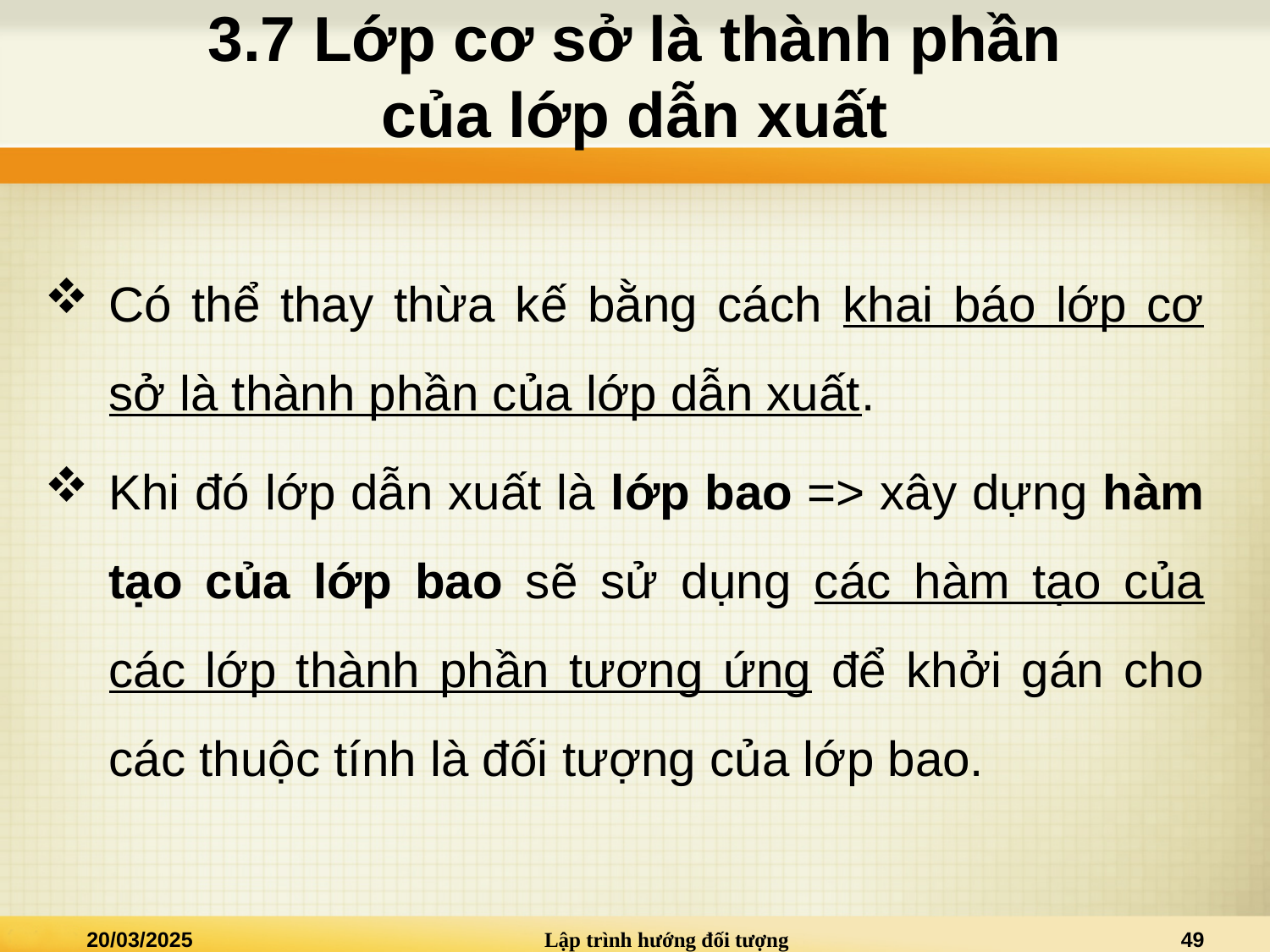

# 3.7 Lớp cơ sở là thành phần của lớp dẫn xuất
Có thể thay thừa kế bằng cách khai báo lớp cơ sở là thành phần của lớp dẫn xuất.
Khi đó lớp dẫn xuất là lớp bao => xây dựng hàm tạo của lớp bao sẽ sử dụng các hàm tạo của các lớp thành phần tương ứng để khởi gán cho các thuộc tính là đối tượng của lớp bao.

20/03/2025
Lập trình hướng đối tượng
49